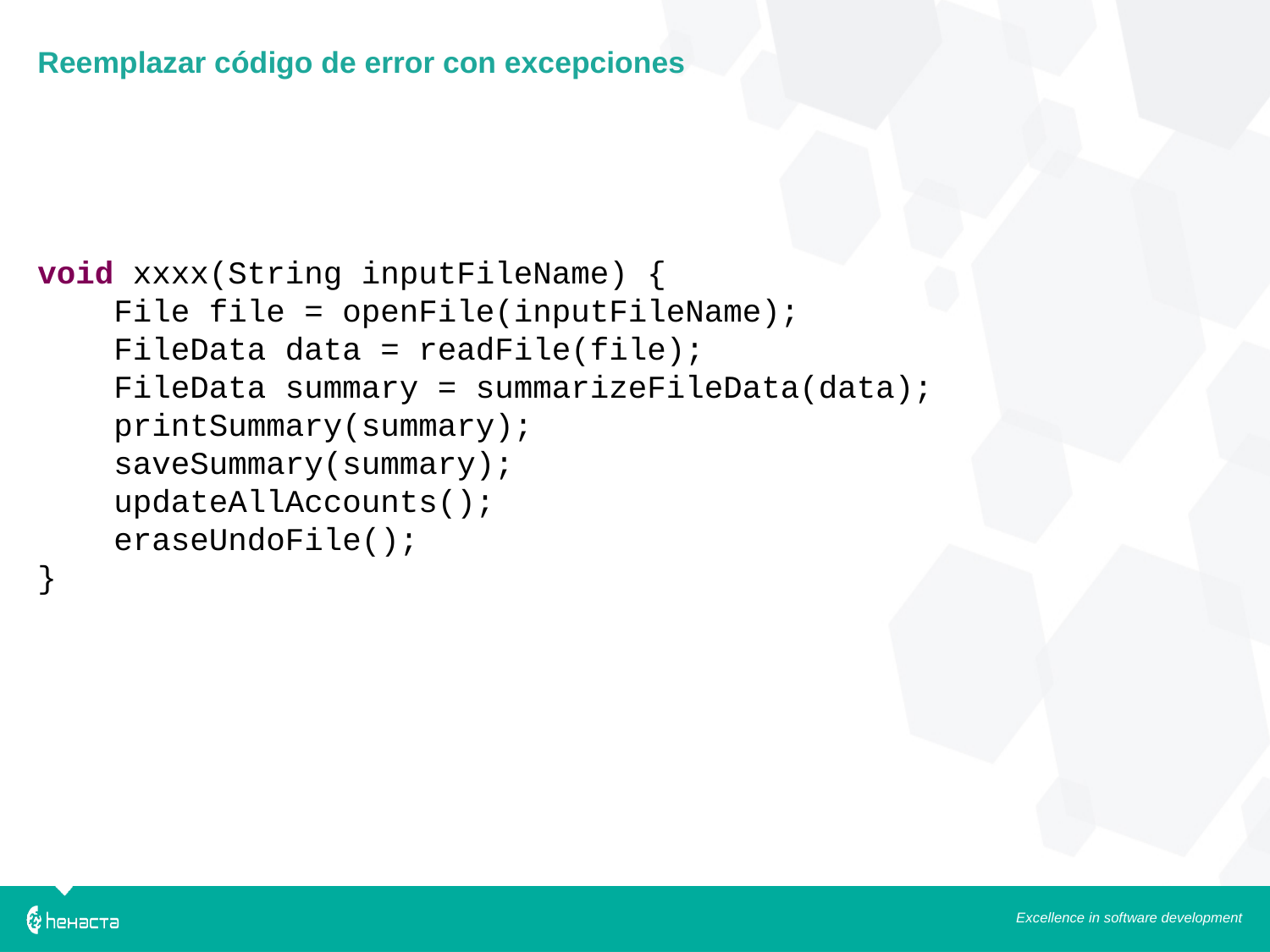

Reemplazar código de error con excepciones

void xxxx(String inputFileName) {
    File file = openFile(inputFileName);
    FileData data = readFile(file);
    FileData summary = summarizeFileData(data);
    printSummary(summary);
    saveSummary(summary);
    updateAllAccounts();
    eraseUndoFile();
}